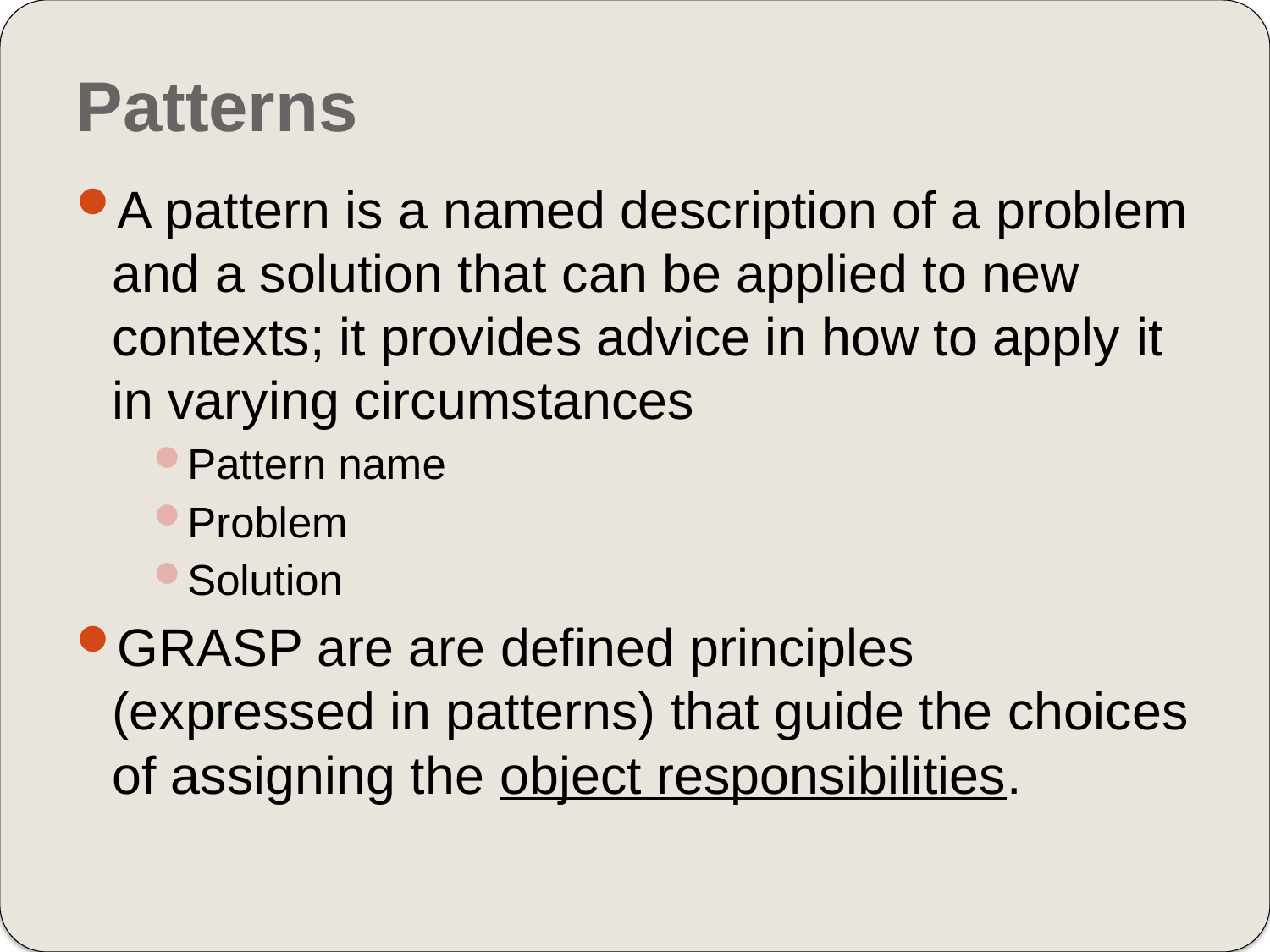

# Patterns
A pattern is a named description of a problem and a solution that can be applied to new contexts; it provides advice in how to apply it in varying circumstances
Pattern name
Problem
Solution
GRASP are are defined principles (expressed in patterns) that guide the choices of assigning the object responsibilities.